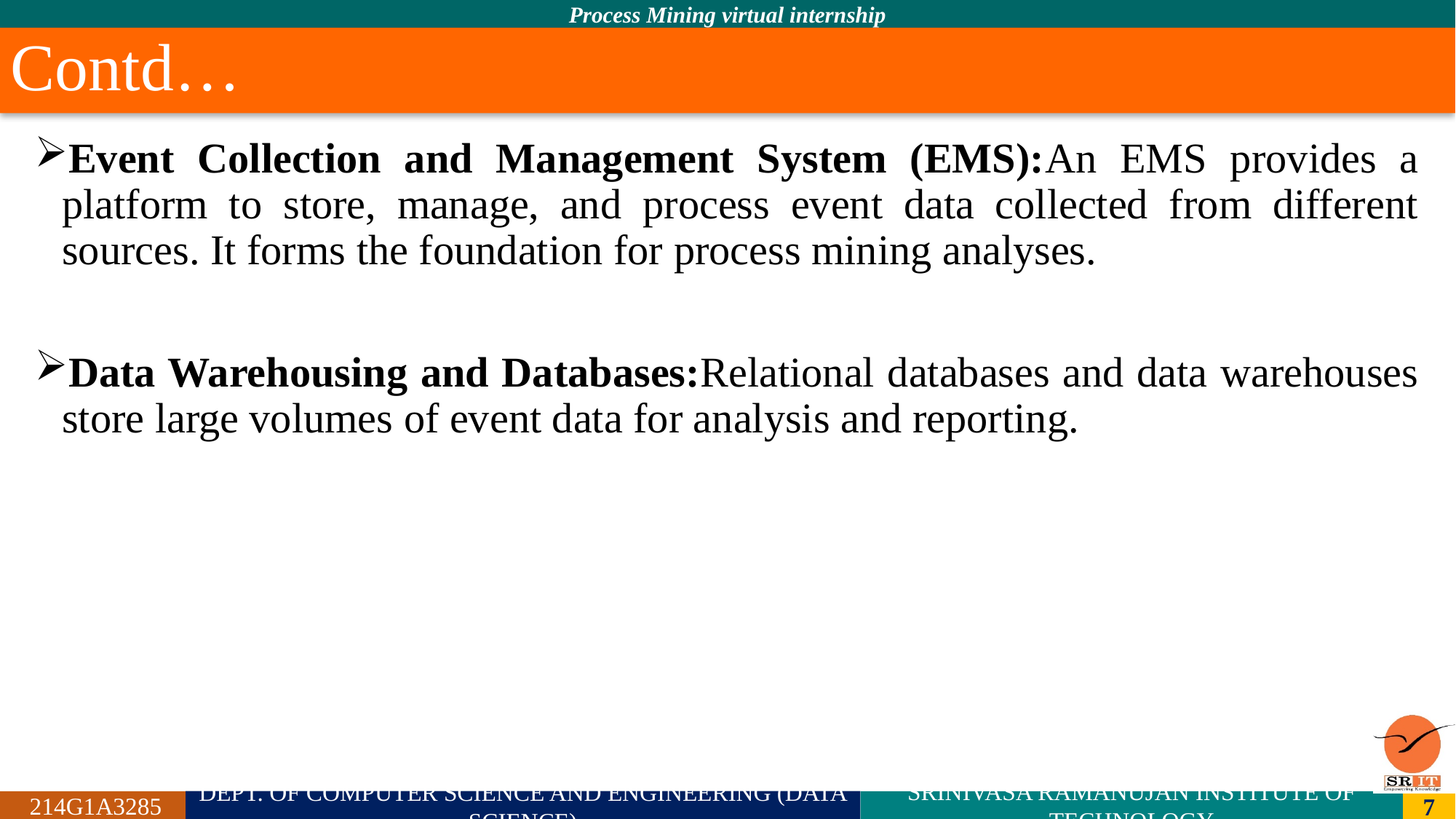

# Contd…
Event Collection and Management System (EMS):An EMS provides a platform to store, manage, and process event data collected from different sources. It forms the foundation for process mining analyses.

Data Warehousing and Databases:Relational databases and data warehouses store large volumes of event data for analysis and reporting.